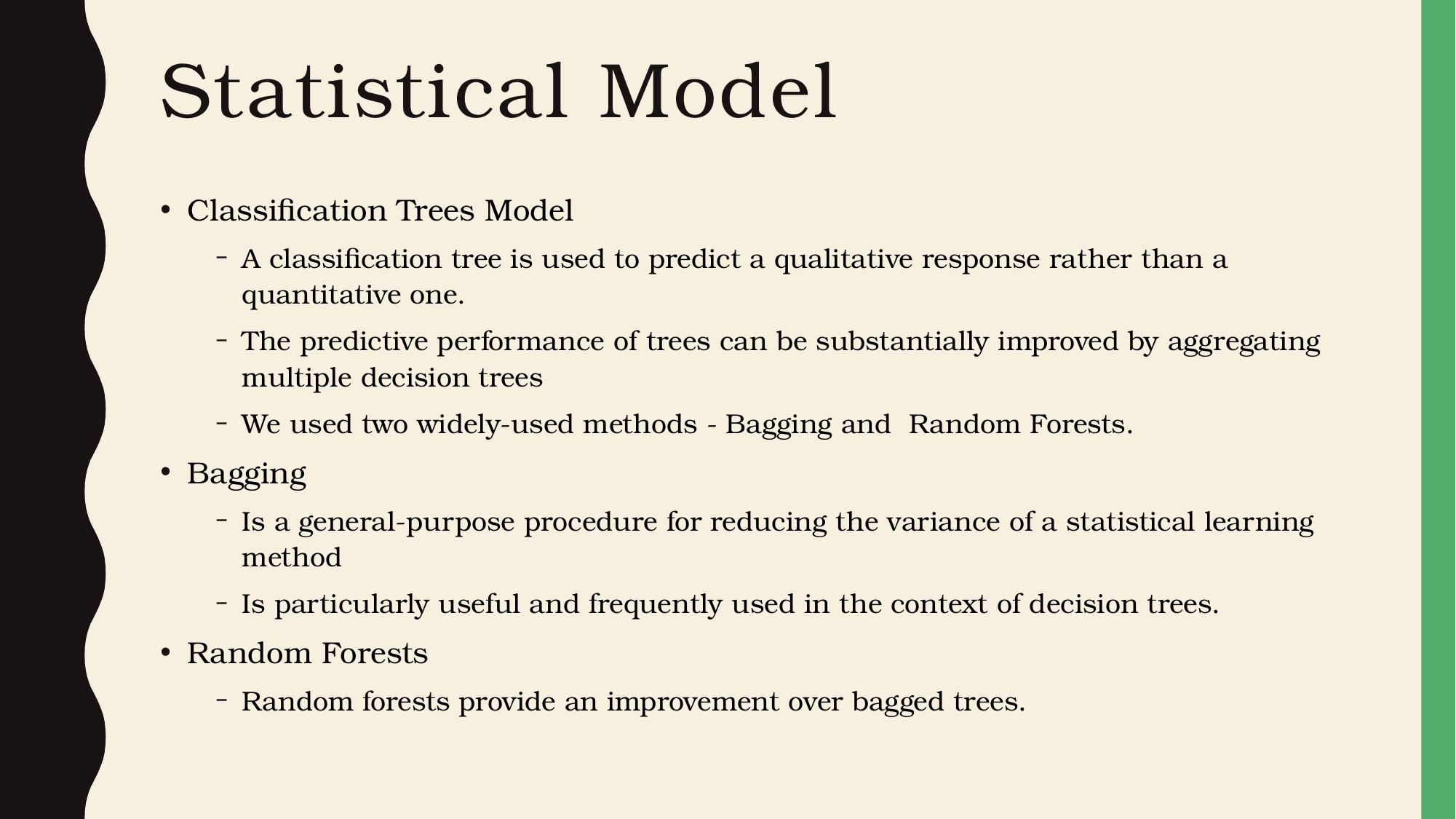

# Statistical Model
Classification Trees Model
A classification tree is used to predict a qualitative response rather than a quantitative one.
The predictive performance of trees can be substantially improved by aggregating multiple decision trees
We used two widely-used methods - Bagging and  Random Forests.
Bagging
Is a general-purpose procedure for reducing the variance of a statistical learning method
Is particularly useful and frequently used in the context of decision trees.
Random Forests
Random forests provide an improvement over bagged trees.